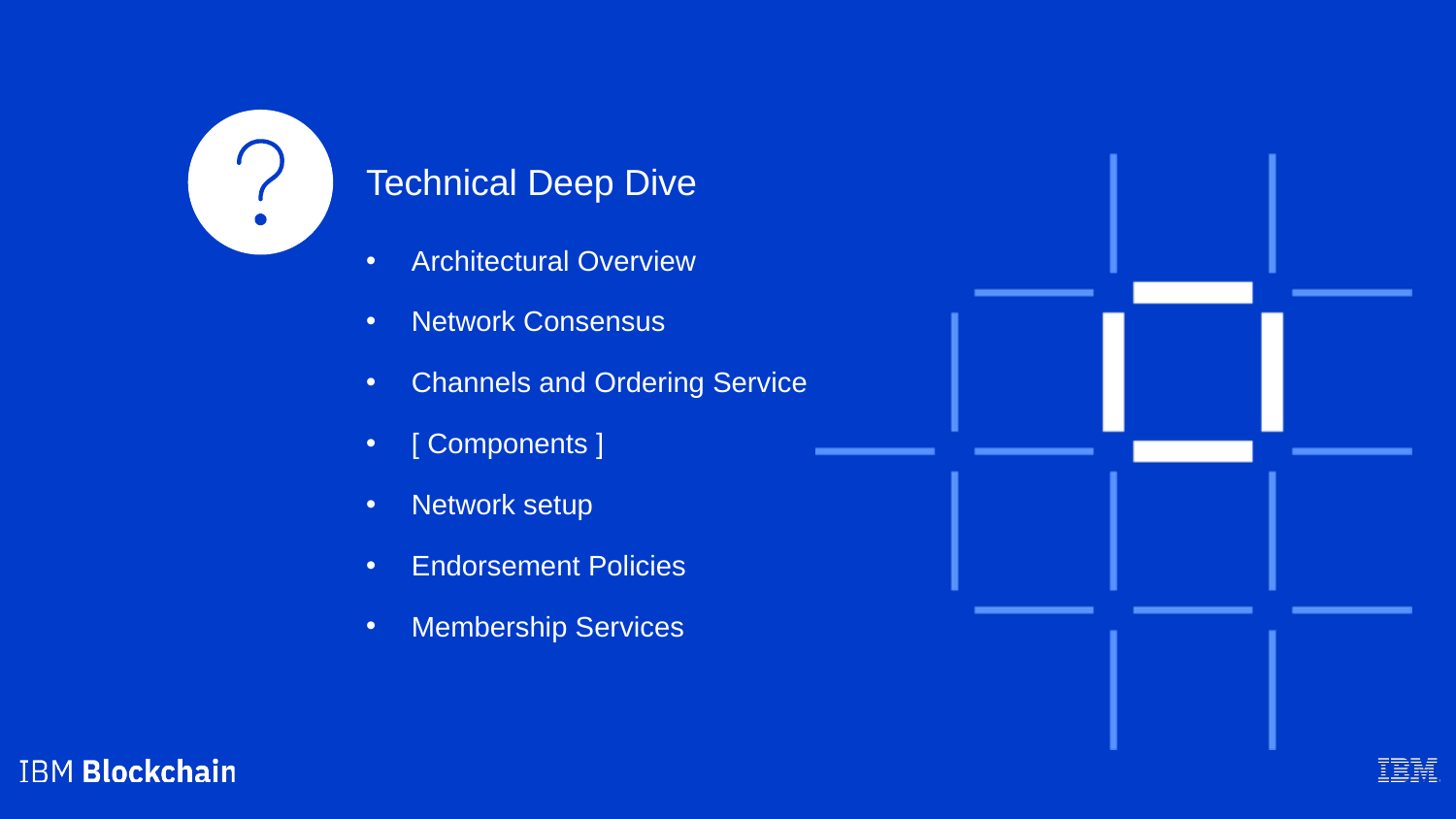

Technical Deep Dive

Architectural Overview

Network Consensus

Channels and Ordering Service

[ Components ]

Network setup

Endorsement Policies

Membership Services